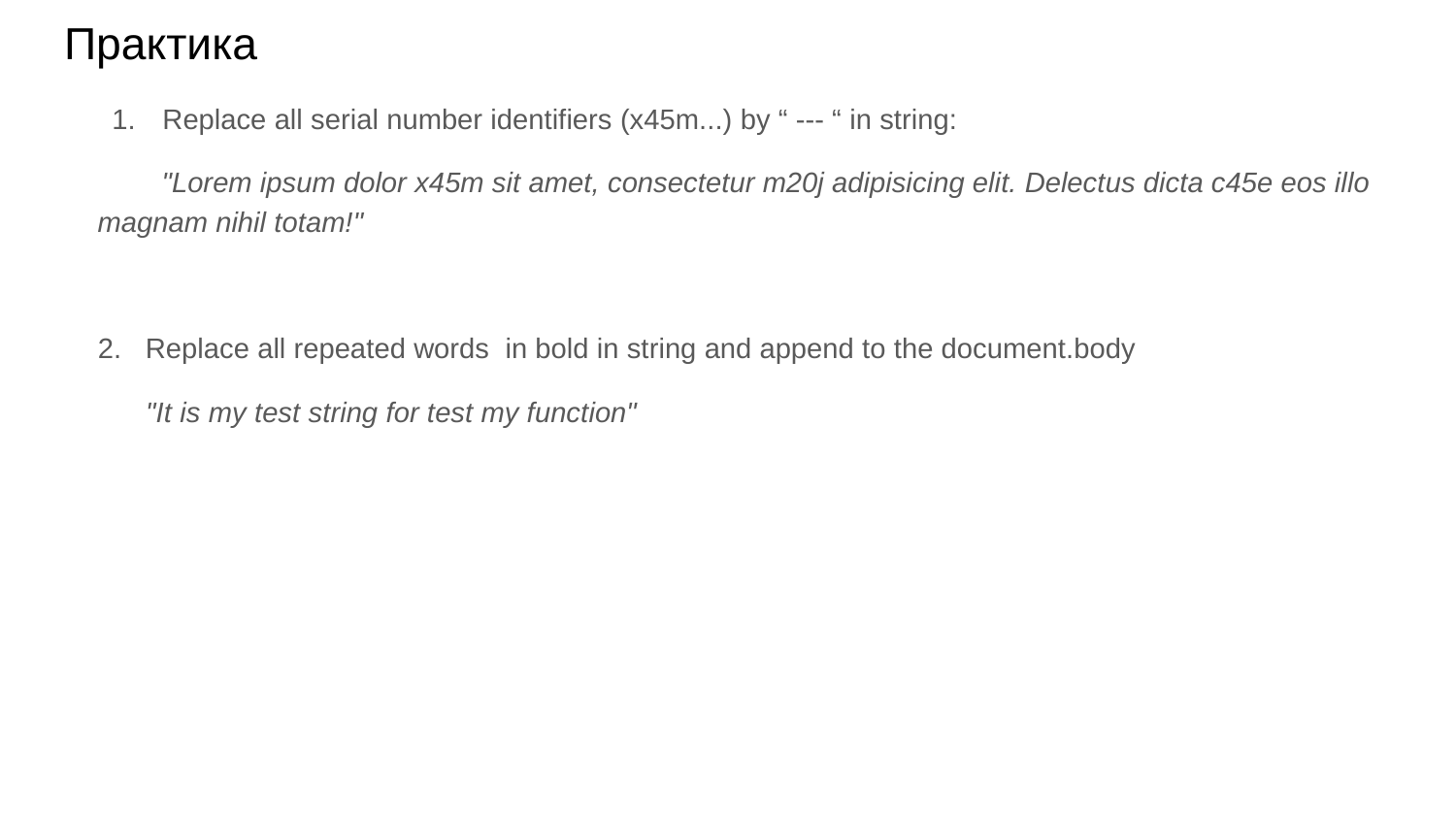

# Практика
Replace all serial number identifiers (x45m...) by “ --- “ in string:
         "Lorem ipsum dolor x45m sit amet, consectetur m20j adipisicing elit. Delectus dicta c45e eos illo       magnam nihil totam!"

 2.   Replace all repeated words  in bold in string and append to the document.body
       "It is my test string for test my function"